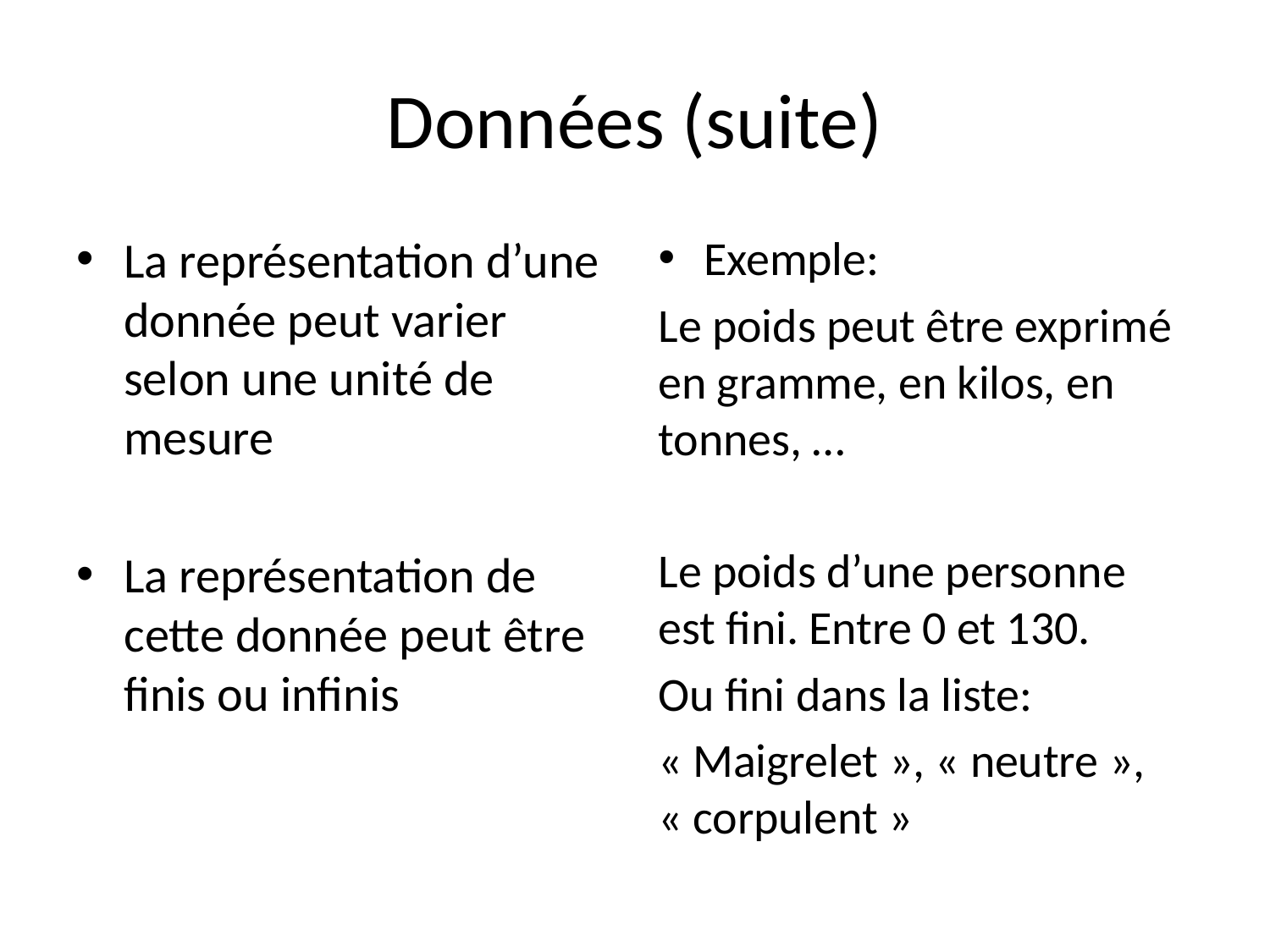

# Données (suite)
La représentation d’une donnée peut varier selon une unité de mesure

La représentation de cette donnée peut être finis ou infinis
Exemple:
Le poids peut être exprimé en gramme, en kilos, en tonnes, …

Le poids d’une personne est fini. Entre 0 et 130.
Ou fini dans la liste:
« Maigrelet », « neutre », « corpulent »